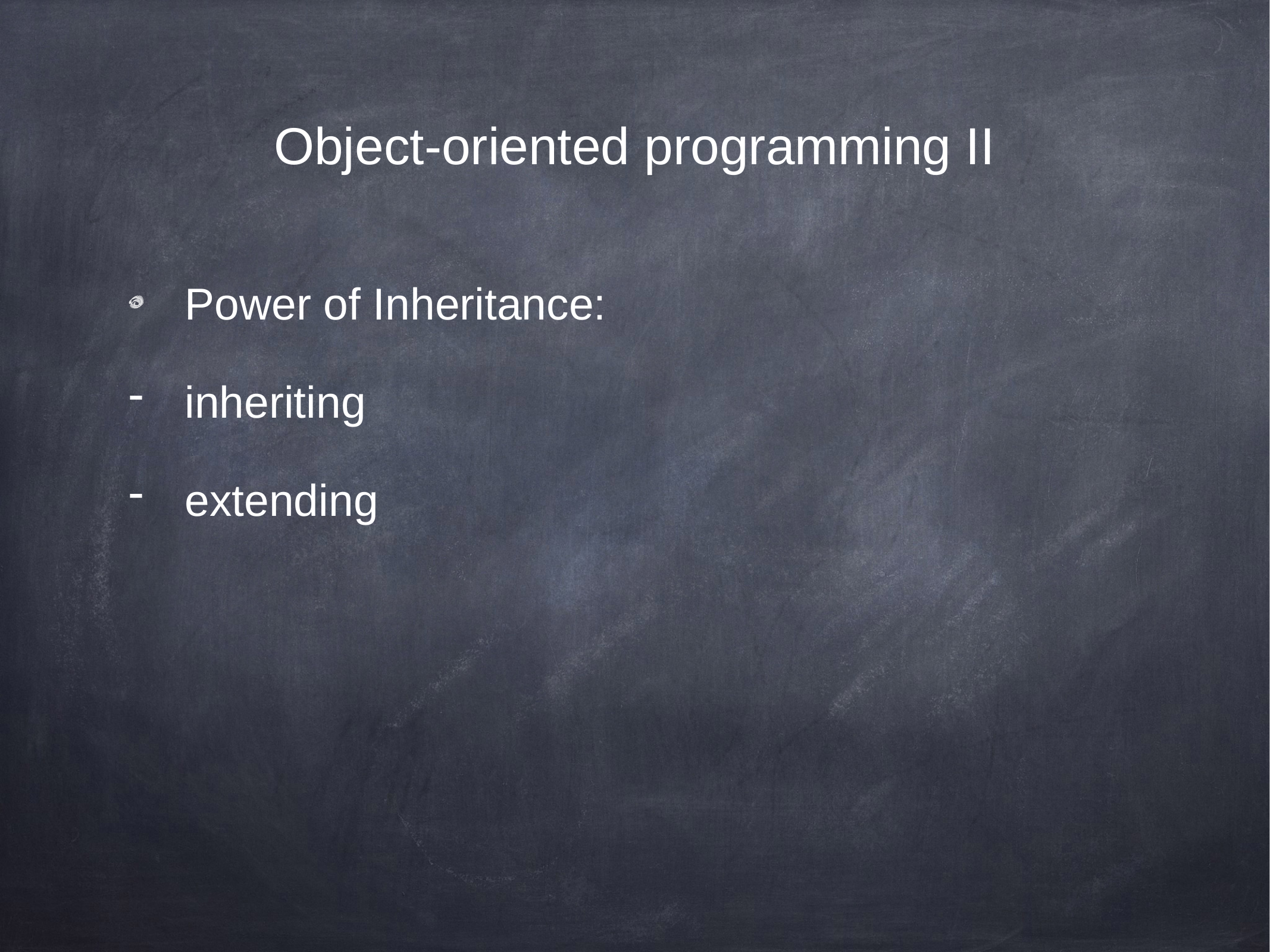

# Object-oriented programming II
Power of Inheritance:
inheriting
extending